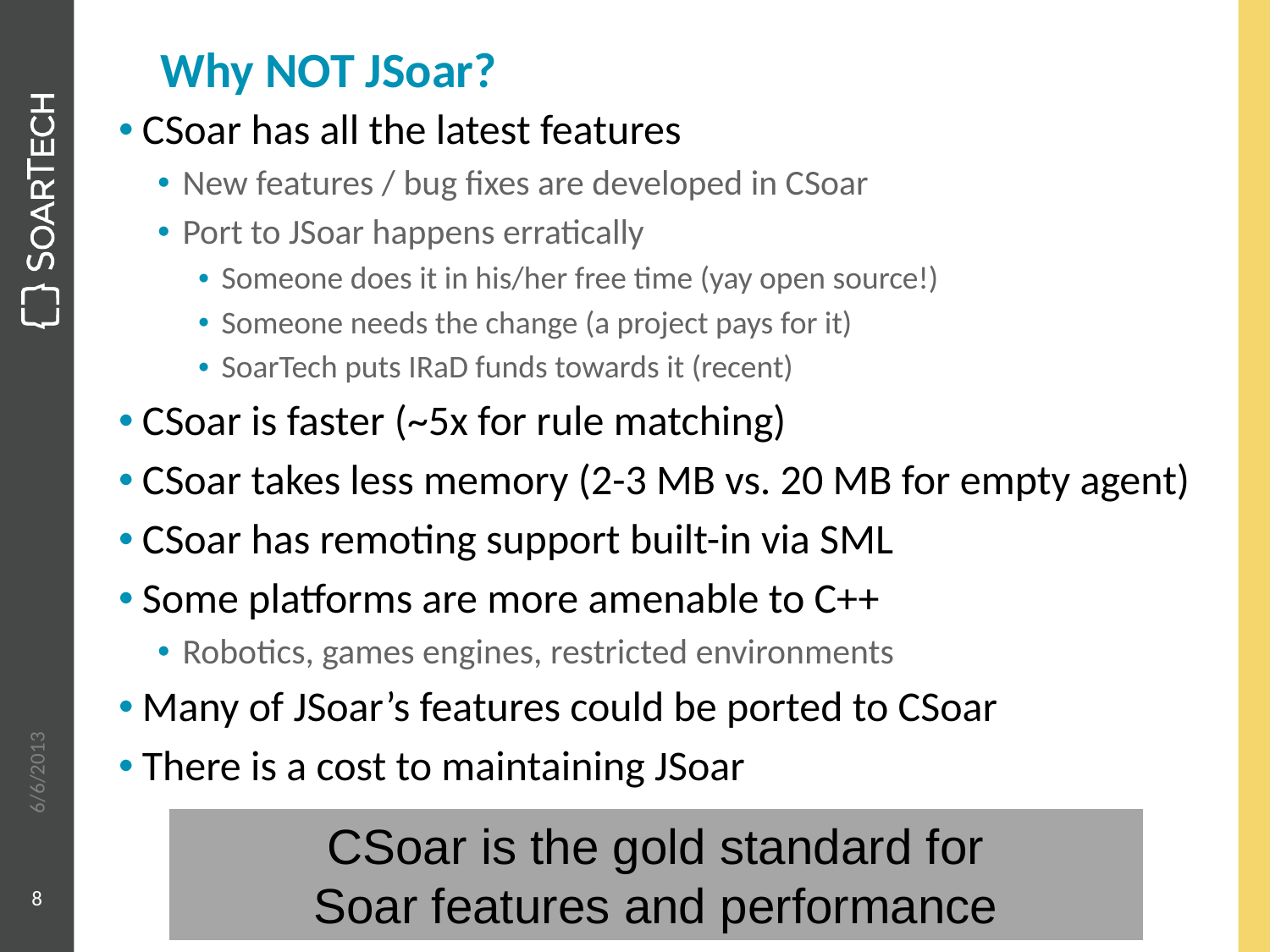

# Why NOT JSoar?
CSoar has all the latest features
New features / bug fixes are developed in CSoar
Port to JSoar happens erratically
Someone does it in his/her free time (yay open source!)
Someone needs the change (a project pays for it)
SoarTech puts IRaD funds towards it (recent)
CSoar is faster (~5x for rule matching)
CSoar takes less memory (2-3 MB vs. 20 MB for empty agent)
CSoar has remoting support built-in via SML
Some platforms are more amenable to C++
Robotics, games engines, restricted environments
Many of JSoar’s features could be ported to CSoar
There is a cost to maintaining JSoar
6/6/2013
CSoar is the gold standard for
Soar features and performance
8